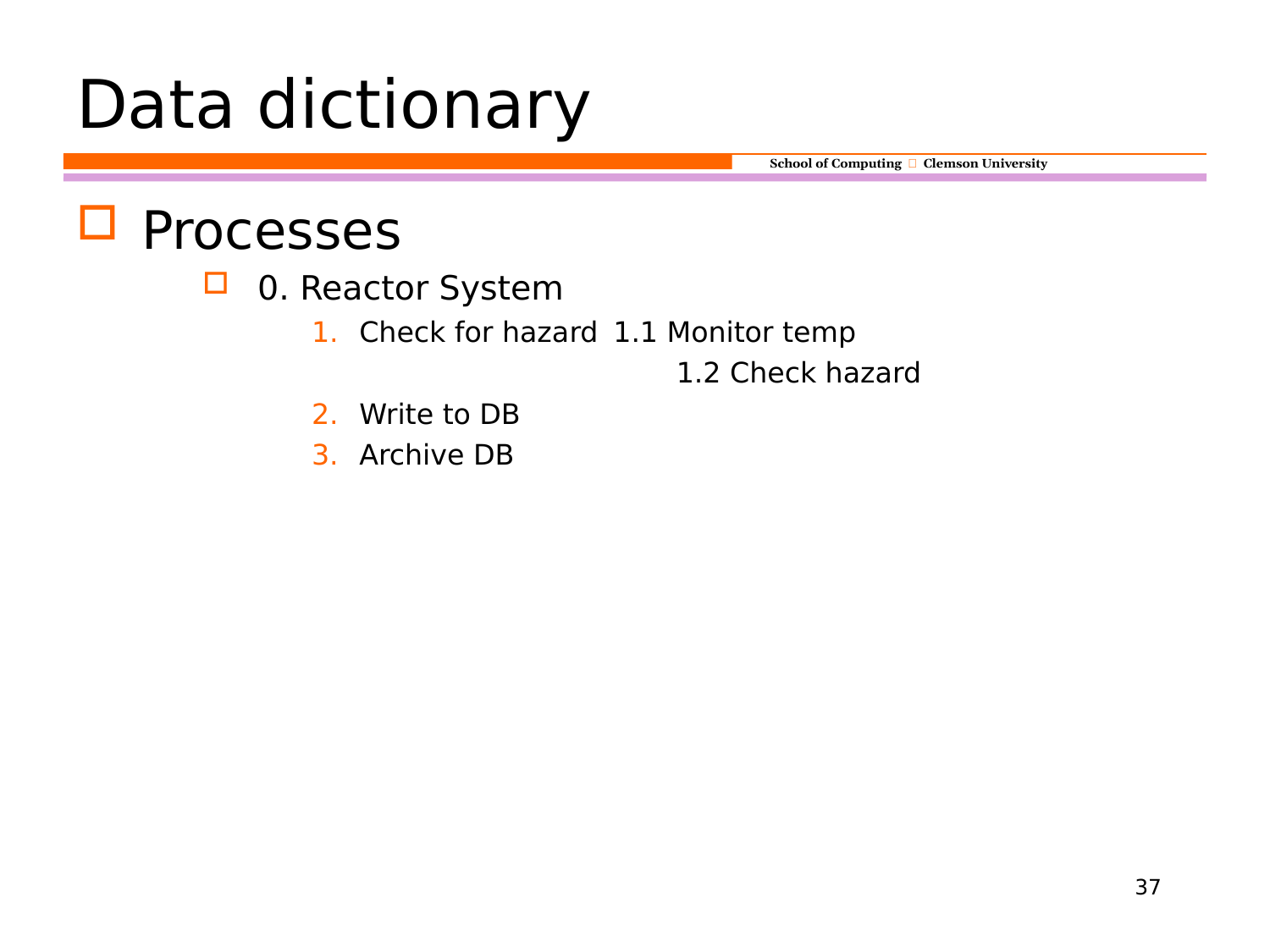

# Data dictionary
Processes
0. Reactor System
Check for hazard	1.1 Monitor temp
                                         1.2 Check hazard
Write to DB
Archive DB
37